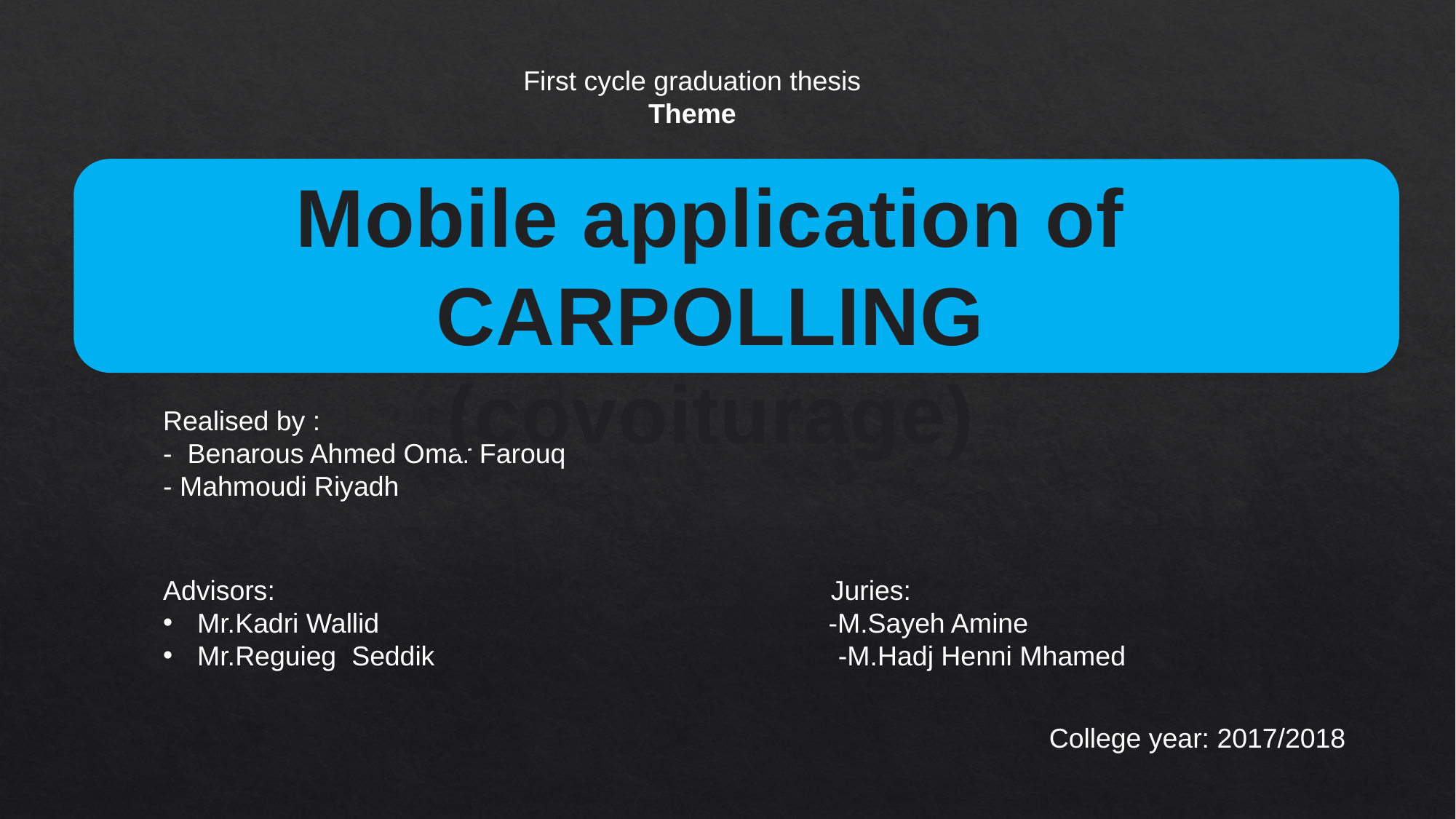

First cycle graduation thesis
Theme

Mobile application of CARPOLLING (covoiturage)
Realised by :
-  Benarous Ahmed Omar Farouq
- Mahmoudi Riyadh

Advisors:                                                                         Juries:
Mr.Kadri Wallid                                                           -M.Sayeh Amine
Mr.Reguieg  Seddik                                                     -M.Hadj Henni Mhamed

College year: 2017/2018